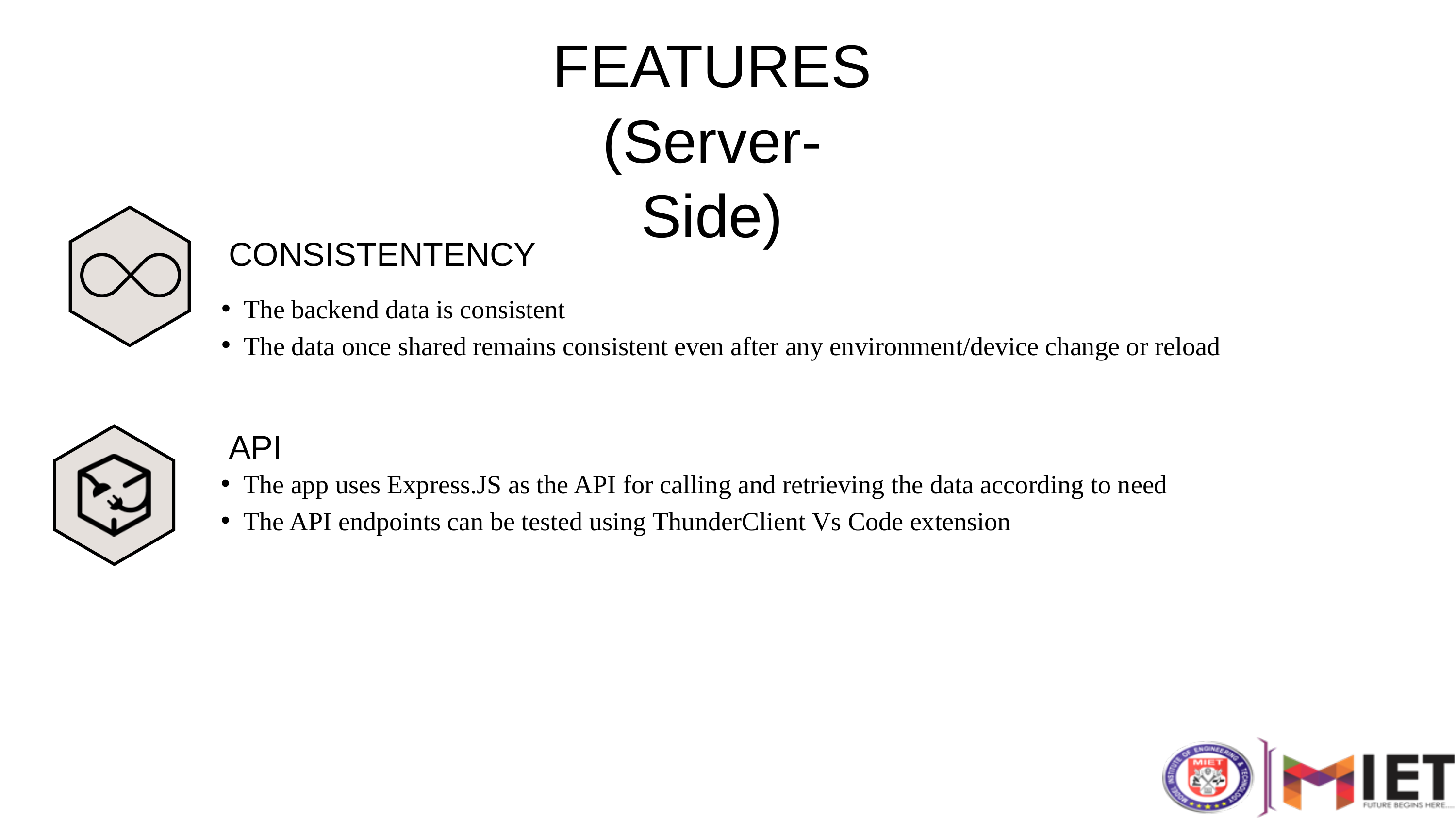

FEATURES
(Server-Side)

CONSISTENTENCY

The backend data is consistent
The data once shared remains consistent even after any environment/device change or reload
API

The app uses Express.JS as the API for calling and retrieving the data according to need
The API endpoints can be tested using ThunderClient Vs Code extension